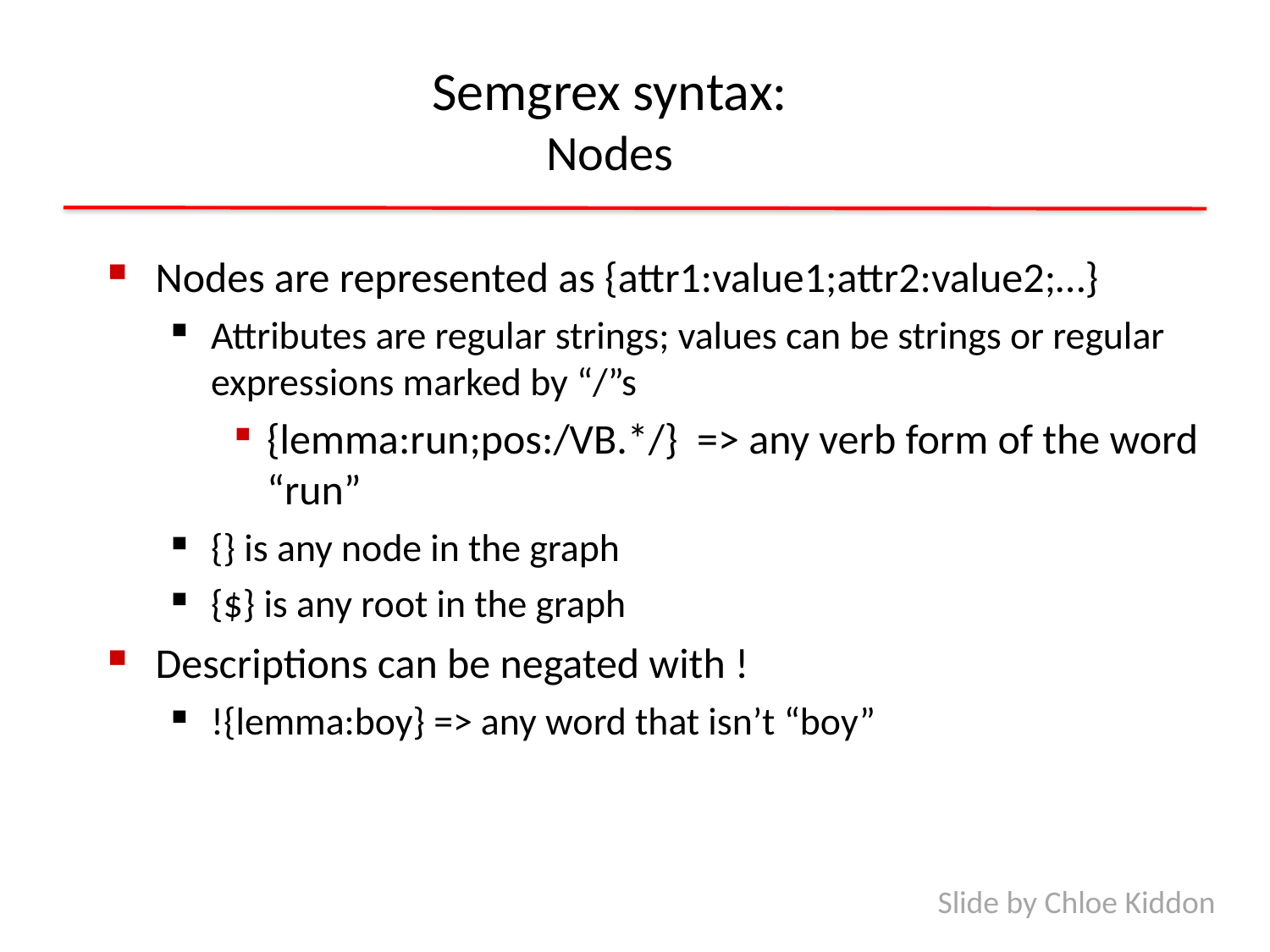

Semgrex syntax:
Nodes
Nodes are represented as {attr1:value1;attr2:value2;…}
Attributes are regular strings; values can be strings or regular expressions marked by “/”s
{lemma:run;pos:/VB.*/}  => any verb form of the word “run”
{} is any node in the graph
{$} is any root in the graph
Descriptions can be negated with !
!{lemma:boy} => any word that isn’t “boy”
Slide by Chloe Kiddon